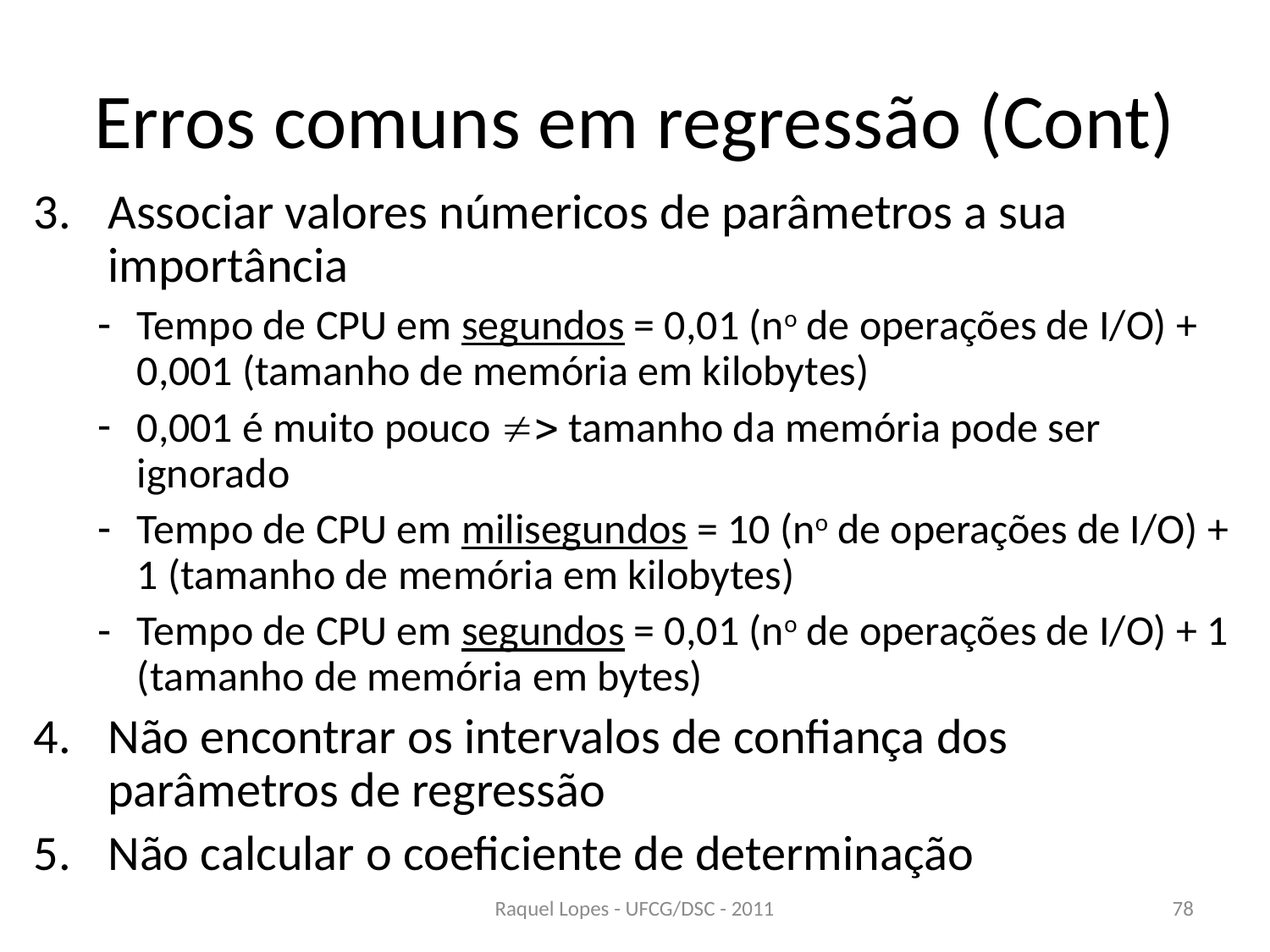

# Erros comuns em regressão (Cont)
Associar valores númericos de parâmetros a sua importância
Tempo de CPU em segundos = 0,01 (no de operações de I/O) + 0,001 (tamanho de memória em kilobytes)
0,001 é muito pouco ≠> tamanho da memória pode ser ignorado
Tempo de CPU em milisegundos = 10 (no de operações de I/O) + 1 (tamanho de memória em kilobytes)
Tempo de CPU em segundos = 0,01 (no de operações de I/O) + 1 (tamanho de memória em bytes)
Não encontrar os intervalos de confiança dos parâmetros de regressão
Não calcular o coeficiente de determinação

Raquel Lopes - UFCG/DSC - 2011
78